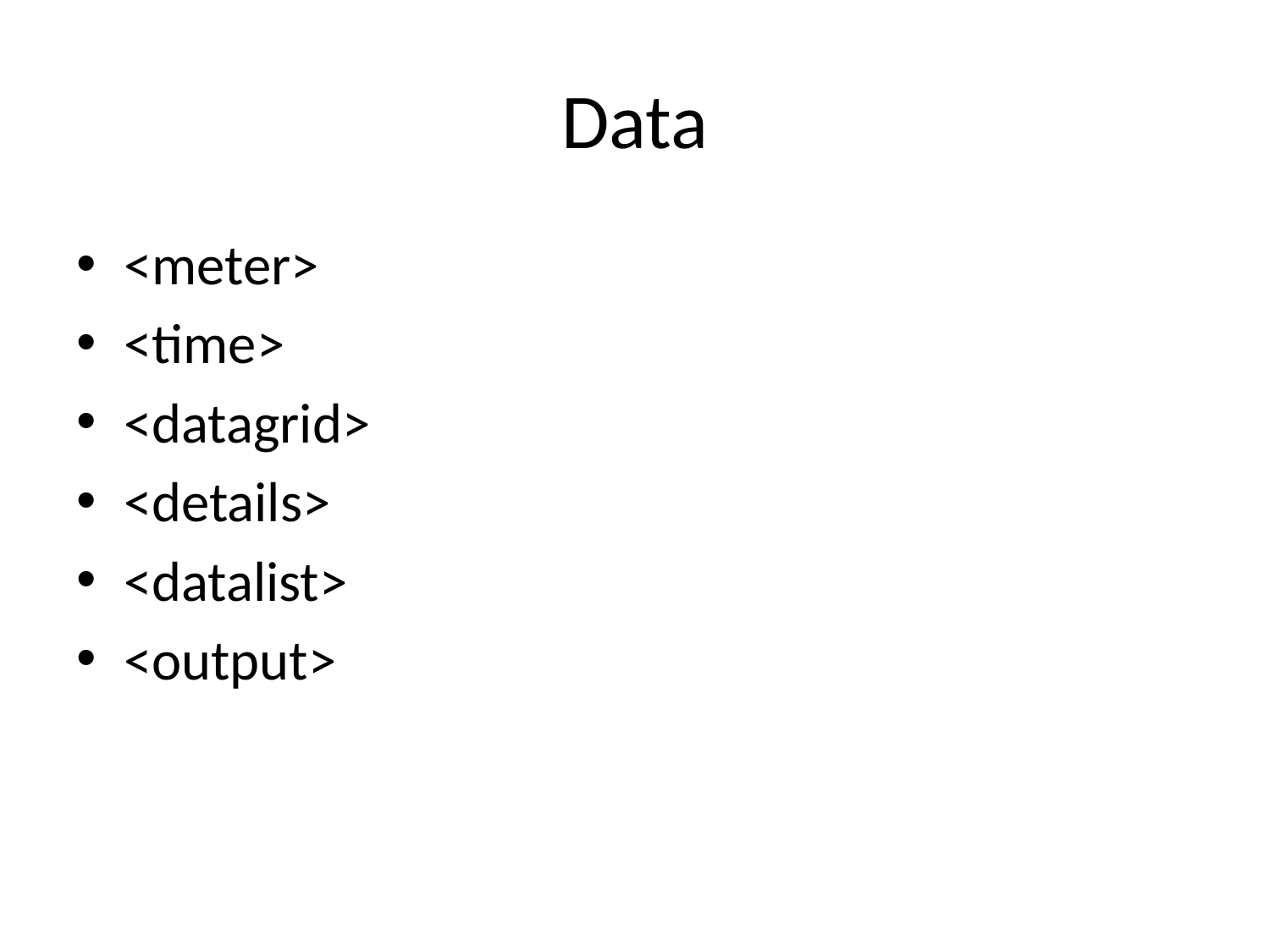

# Data
<meter>
<time>
<datagrid>
<details>
<datalist>
<output>